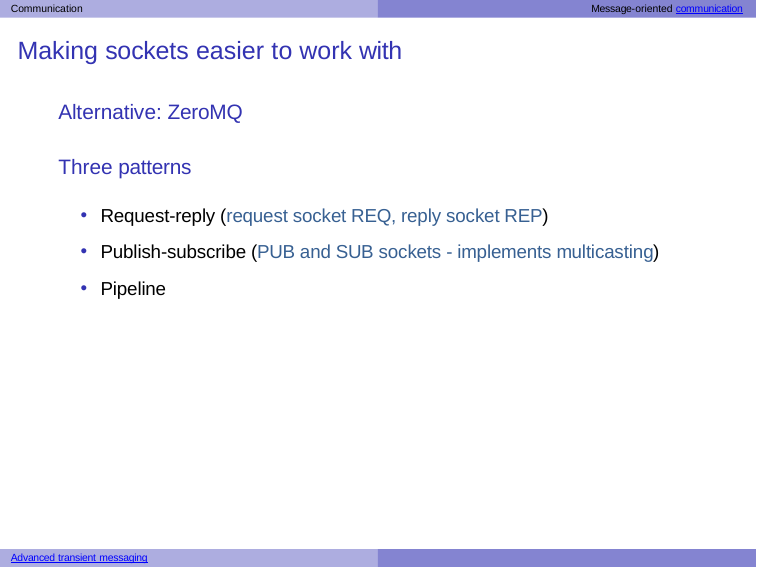

Communication	Message-oriented communication
# Making sockets easier to work with
Alternative: ZeroMQ
Three patterns
Request-reply (request socket REQ, reply socket REP)
Publish-subscribe (PUB and SUB sockets - implements multicasting)
Pipeline

Advanced transient messaging